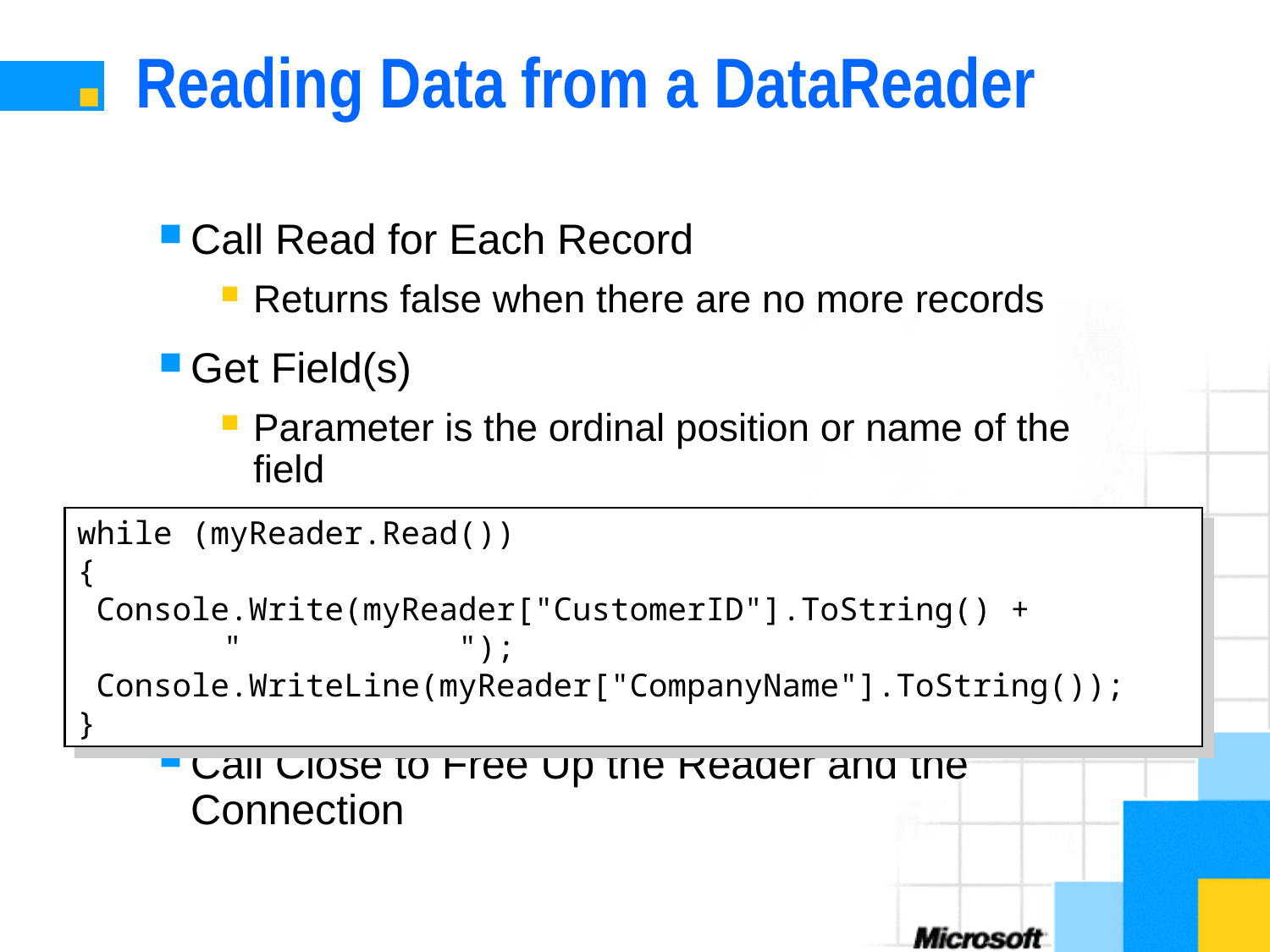

# Reading Data from a DataReader
Call Read for Each Record
Returns false when there are no more records
Get Field(s)
Parameter is the ordinal position or name of the field

Call Close to Free Up the Reader and the Connection
while (myReader.Read())
{
 Console.Write(myReader["CustomerID"].ToString() +
	 "		");
 Console.WriteLine(myReader["CompanyName"].ToString());
}